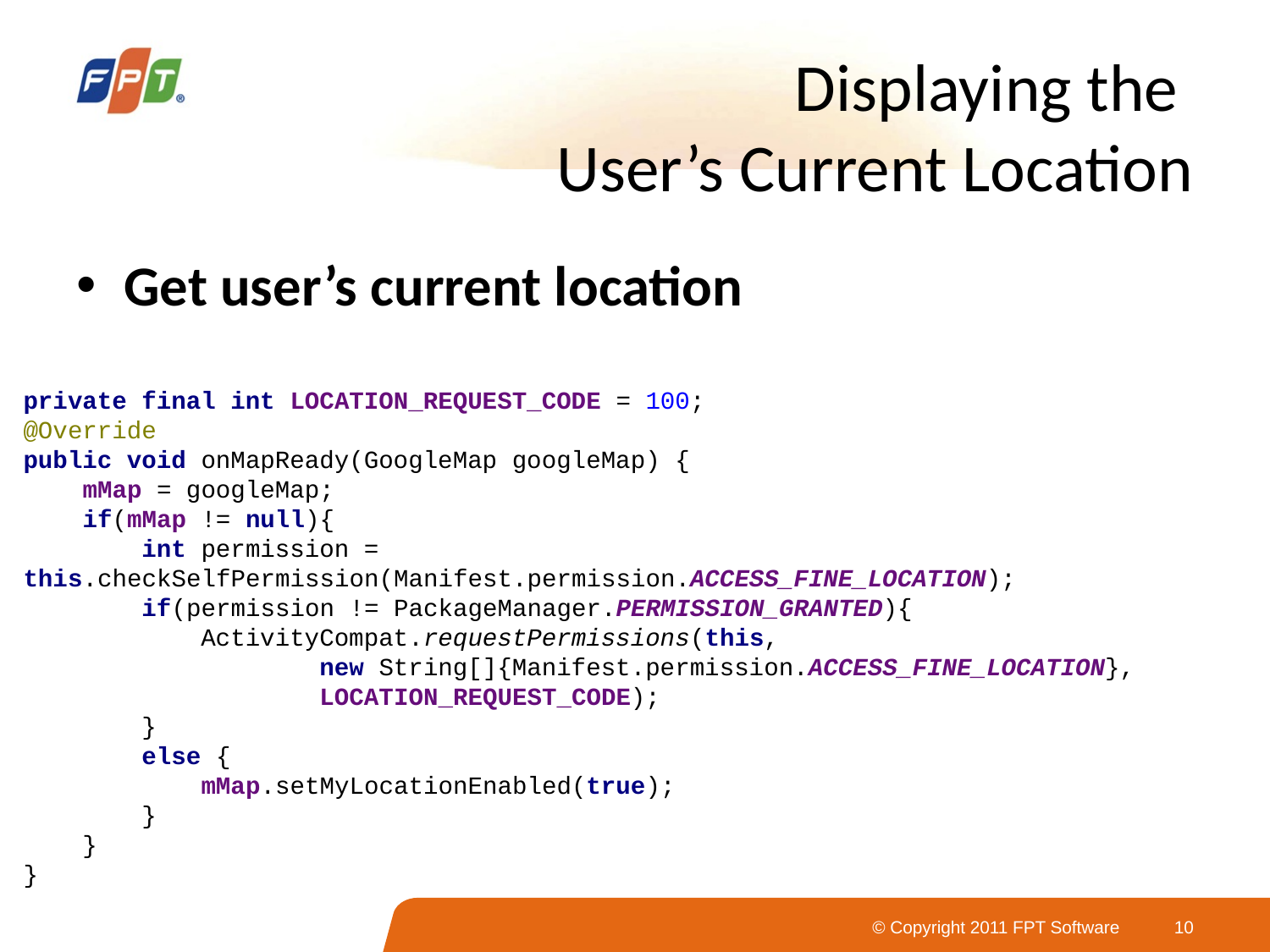

# Displaying the User’s Current Location
Get user’s current location
private final int LOCATION_REQUEST_CODE = 100;
@Override
public void onMapReady(GoogleMap googleMap) {
    mMap = googleMap;
    if(mMap != null){
        int permission = 	this.checkSelfPermission(Manifest.permission.ACCESS_FINE_LOCATION);
        if(permission != PackageManager.PERMISSION_GRANTED){
            ActivityCompat.requestPermissions(this,
                    new String[]{Manifest.permission.ACCESS_FINE_LOCATION},
                    LOCATION_REQUEST_CODE);
        }
        else {
            mMap.setMyLocationEnabled(true);
        }
    }
}